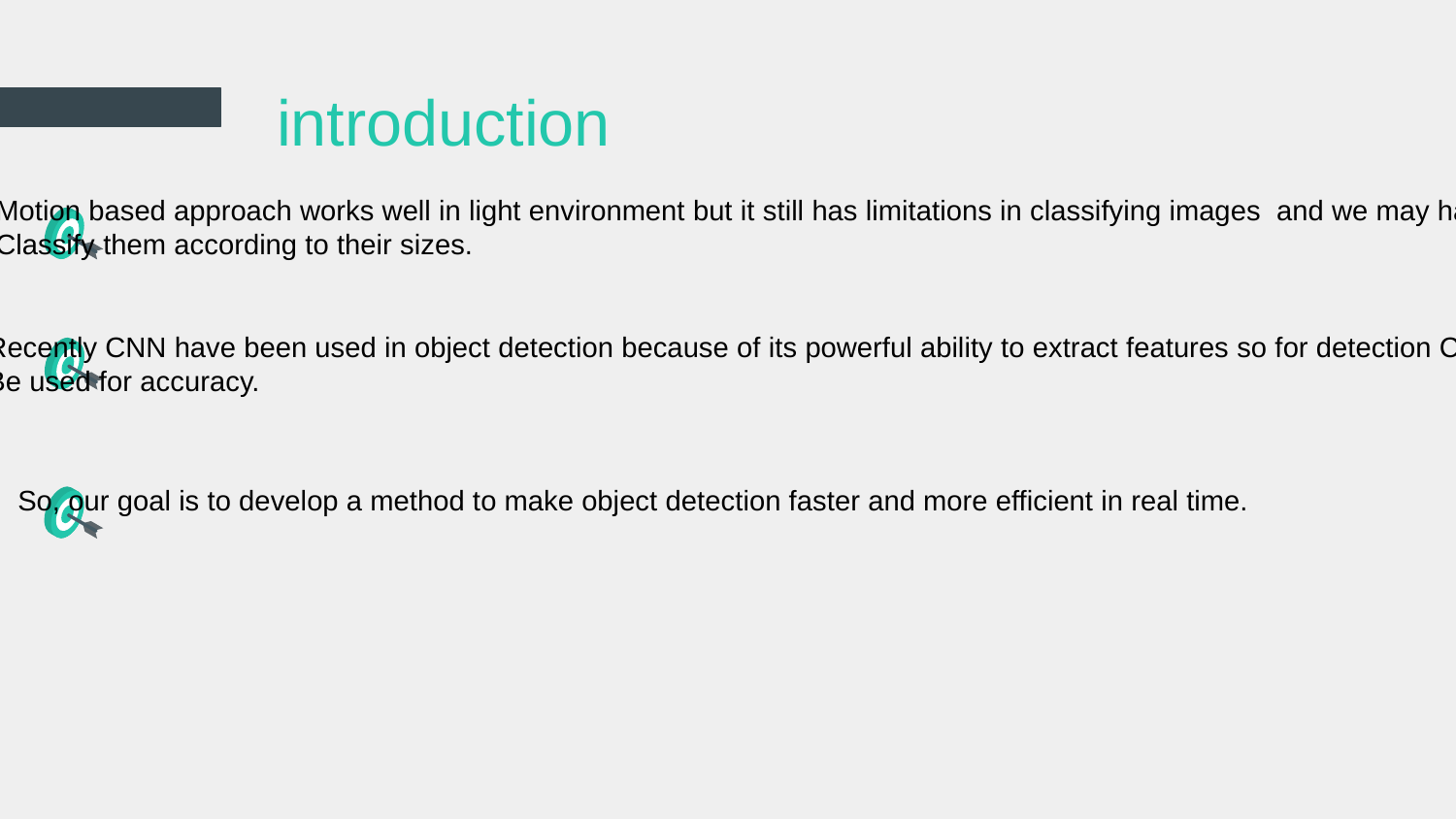

# introduction
Motion based approach works well in light environment but it still has limitations in classifying images  and we may have to
Classify them according to their sizes.

Recently CNN have been used in object detection because of its powerful ability to extract features so for detection CNN can
Be used for accuracy.

So, our goal is to develop a method to make object detection faster and more efficient in real time.